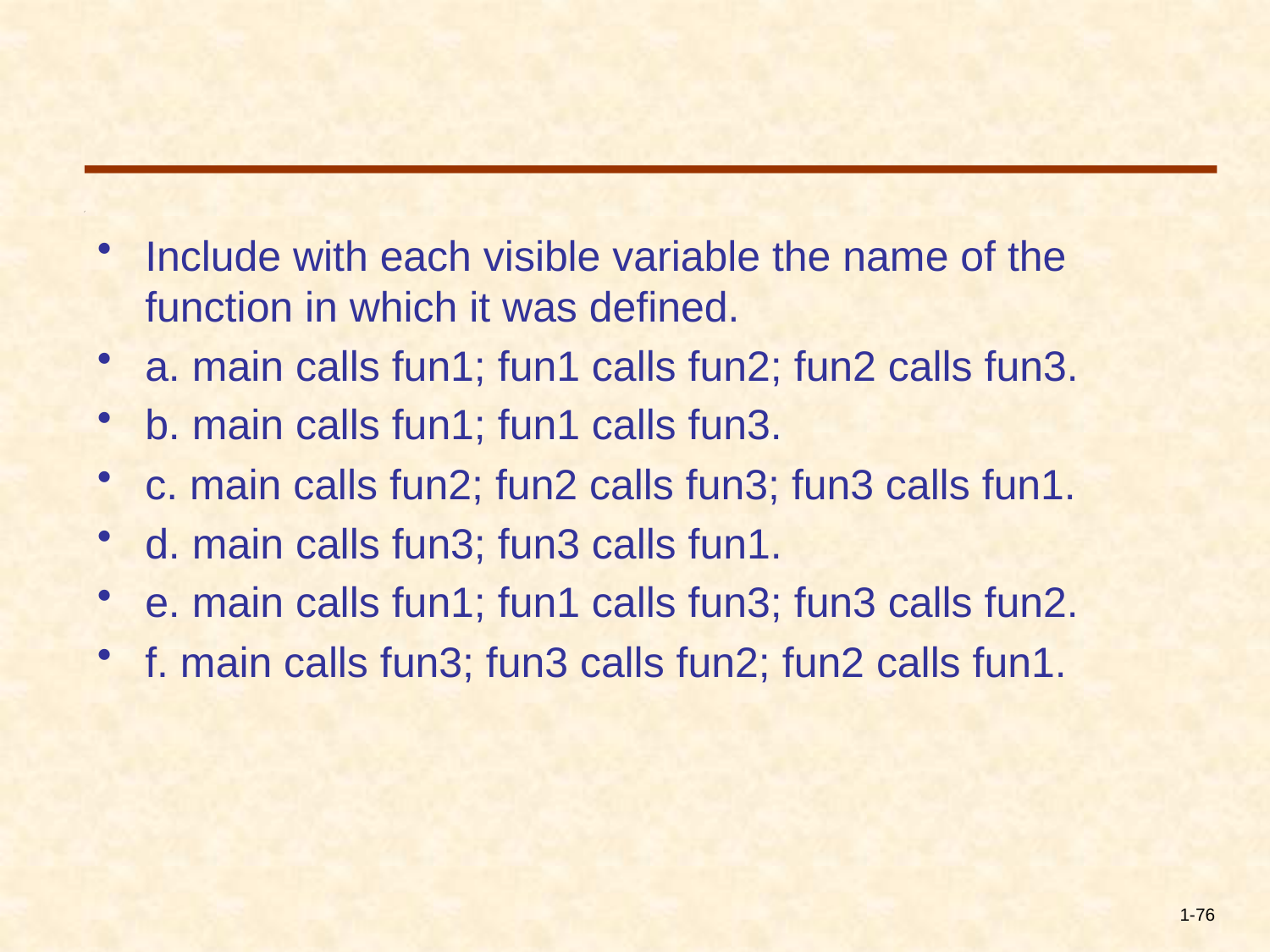

#
Include with each visible variable the name of the function in which it was defined.
a. main calls fun1; fun1 calls fun2; fun2 calls fun3.
b. main calls fun1; fun1 calls fun3.
c. main calls fun2; fun2 calls fun3; fun3 calls fun1.
d. main calls fun3; fun3 calls fun1.
e. main calls fun1; fun1 calls fun3; fun3 calls fun2.
f. main calls fun3; fun3 calls fun2; fun2 calls fun1.
1-76